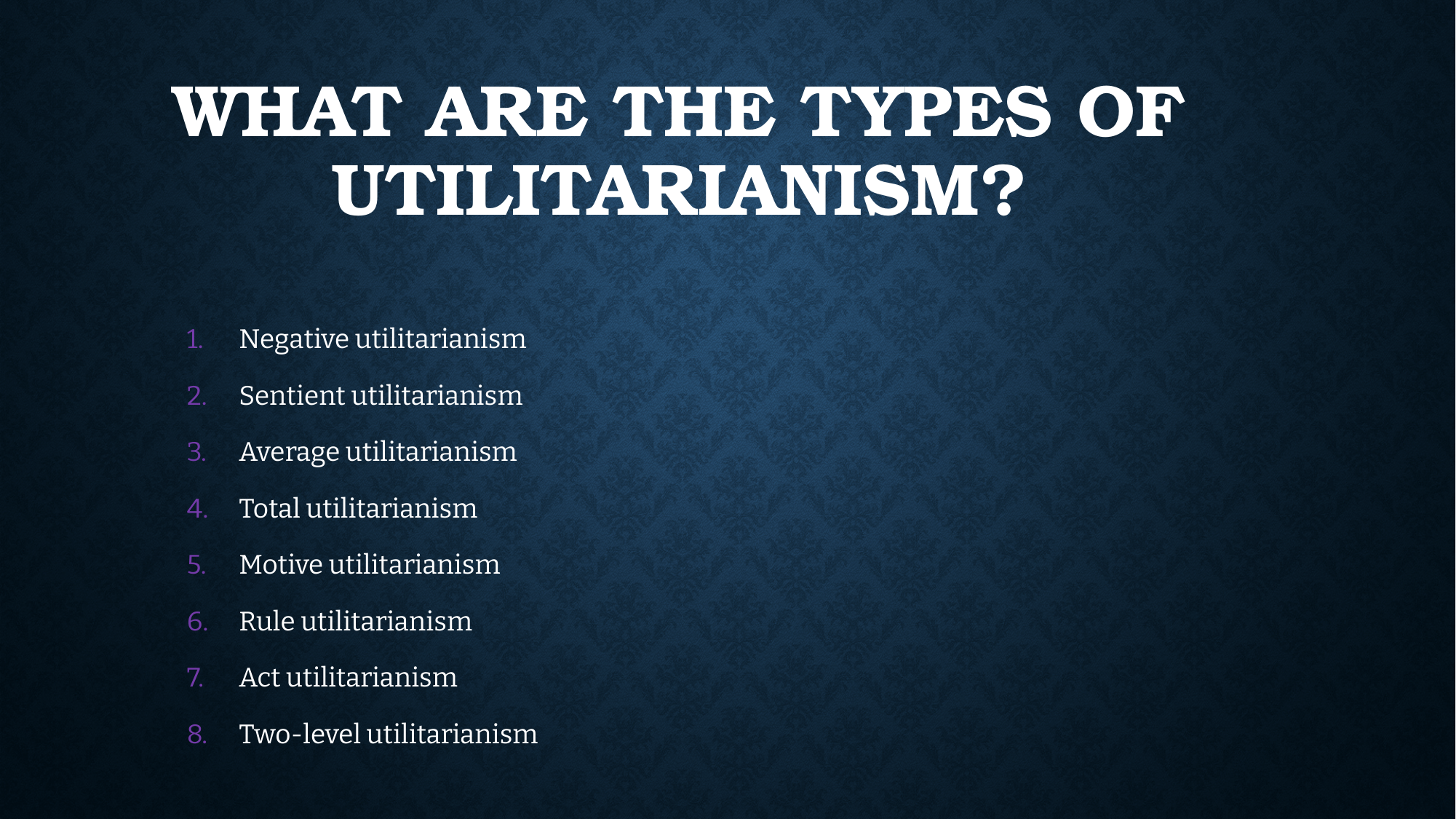

# What are the types of utilitarianism?
Negative utilitarianism
Sentient utilitarianism
Average utilitarianism
Total utilitarianism
Motive utilitarianism
Rule utilitarianism
Act utilitarianism
Two-level utilitarianism